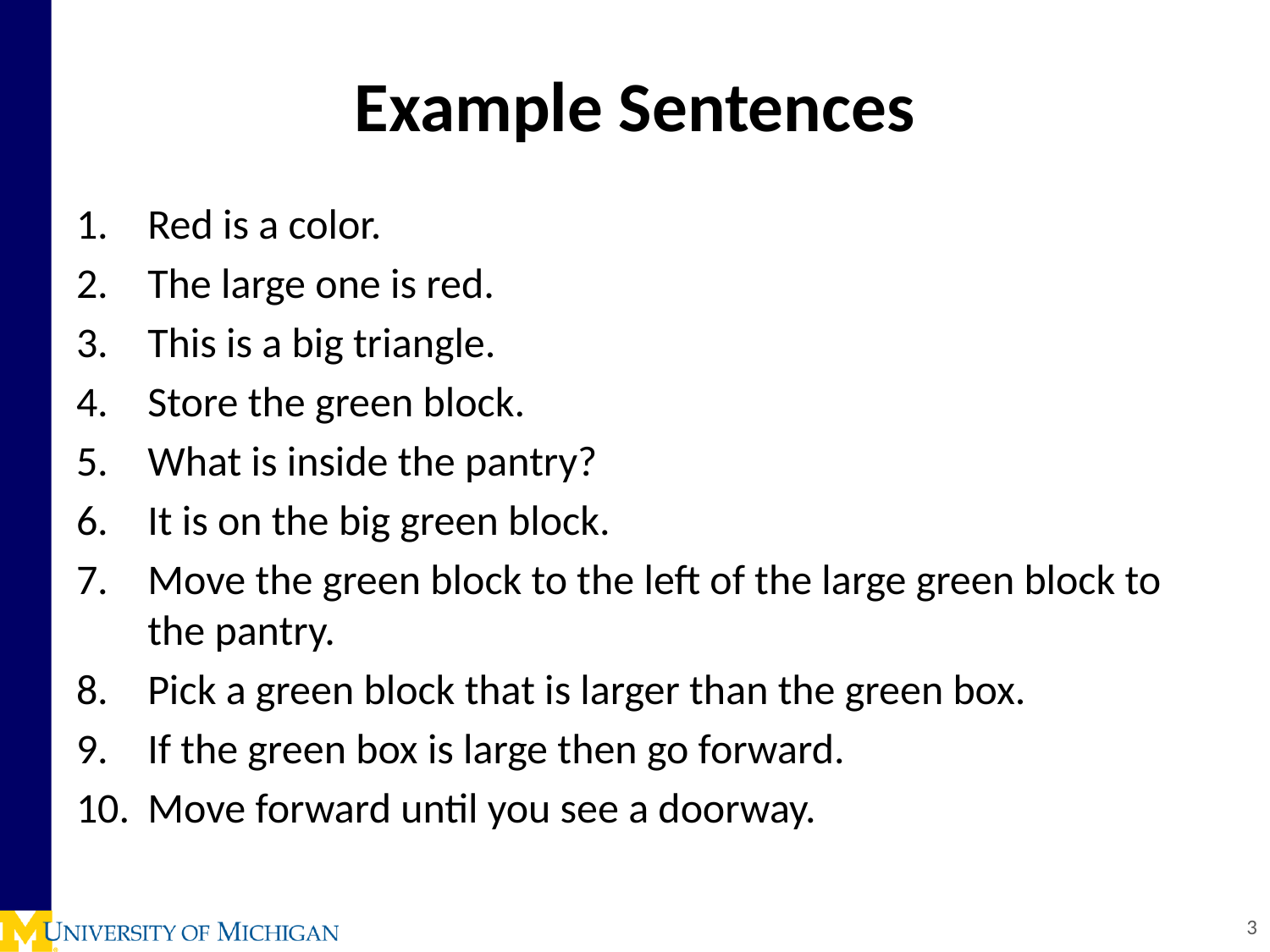

# Example Sentences
Red is a color.
The large one is red.
This is a big triangle.
Store the green block.
What is inside the pantry?
It is on the big green block.
Move the green block to the left of the large green block to the pantry.
Pick a green block that is larger than the green box.
If the green box is large then go forward.
Move forward until you see a doorway.
3